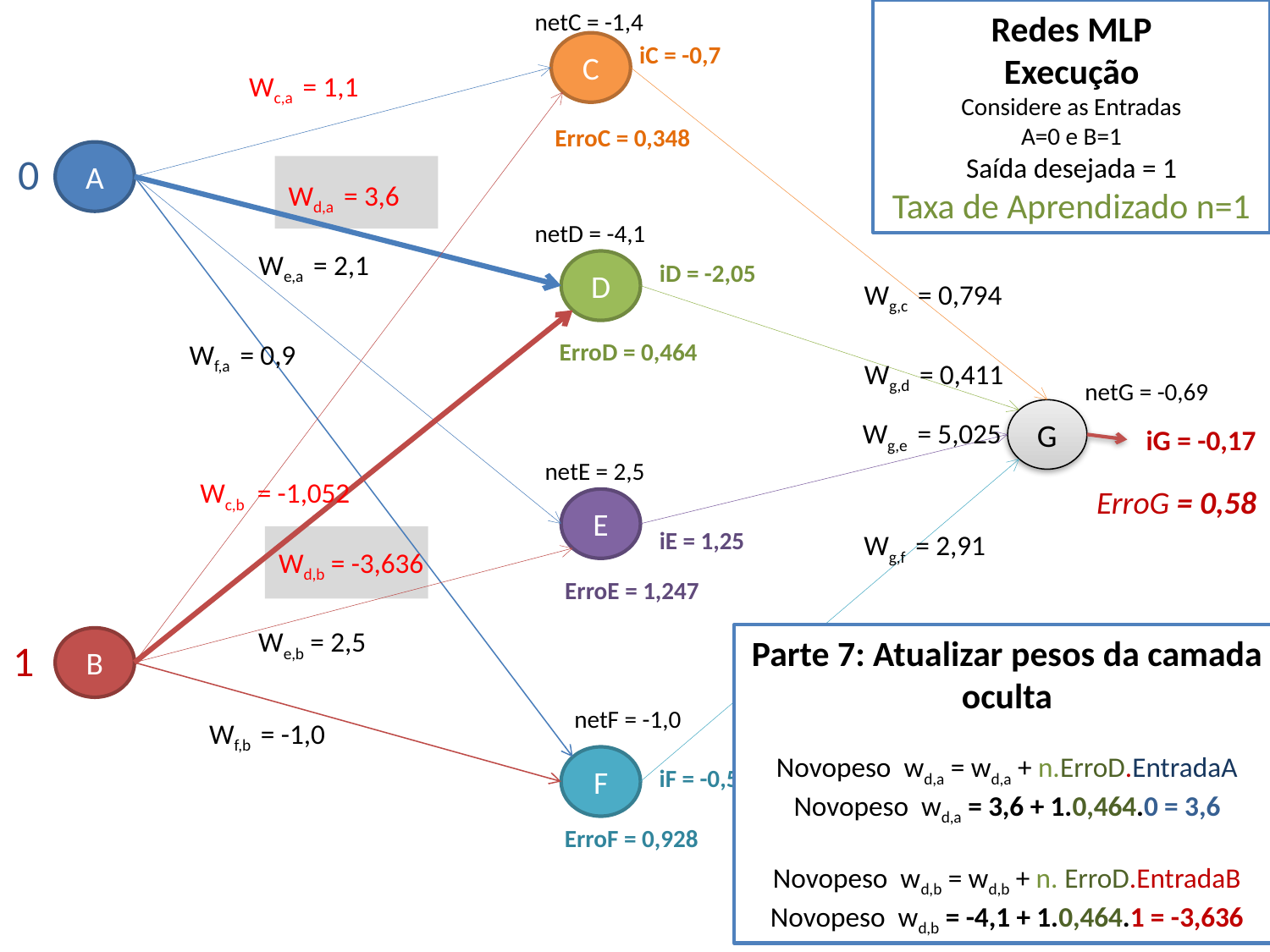

netC = -1,4
C
 iC = -0,7
Wc,a  = 1,1
0
A
Wd,a  = 3,6
netD = -4,1
We,a  = 2,1
D
 iD = -2,05
Wg,c  = 0,794
Wf,a  = 0,9
Wg,d  = 0,411
G
Wg,e  = 5,025
netE = 2,5
Wc,b  = -1,052
E
 iE = 1,25
Wg,f  = 2,91
Wd,b = -3,636
We,b = 2,5
1
B
netF = -1,0
Wf,b  = -1,0
F
 iF = -0,5

Redes MLP
Execução
Considere as Entradas
A=0 e B=1
Saída desejada = 1
Taxa de Aprendizado n=1
 ErroC = 0,348

ErroD = 0,464
netG = -0,69
 iG = -0,17
ErroG = 0,58

 ErroE = 1,247
Parte 7: Atualizar pesos da camada oculta

Novopeso  wd,a = wd,a + n.ErroD.EntradaA
Novopeso  wd,a = 3,6 + 1.0,464.0 = 3,6

Novopeso  wd,b = wd,b + n. ErroD.EntradaB
Novopeso  wd,b = -4,1 + 1.0,464.1 = -3,636
 ErroF = 0,928